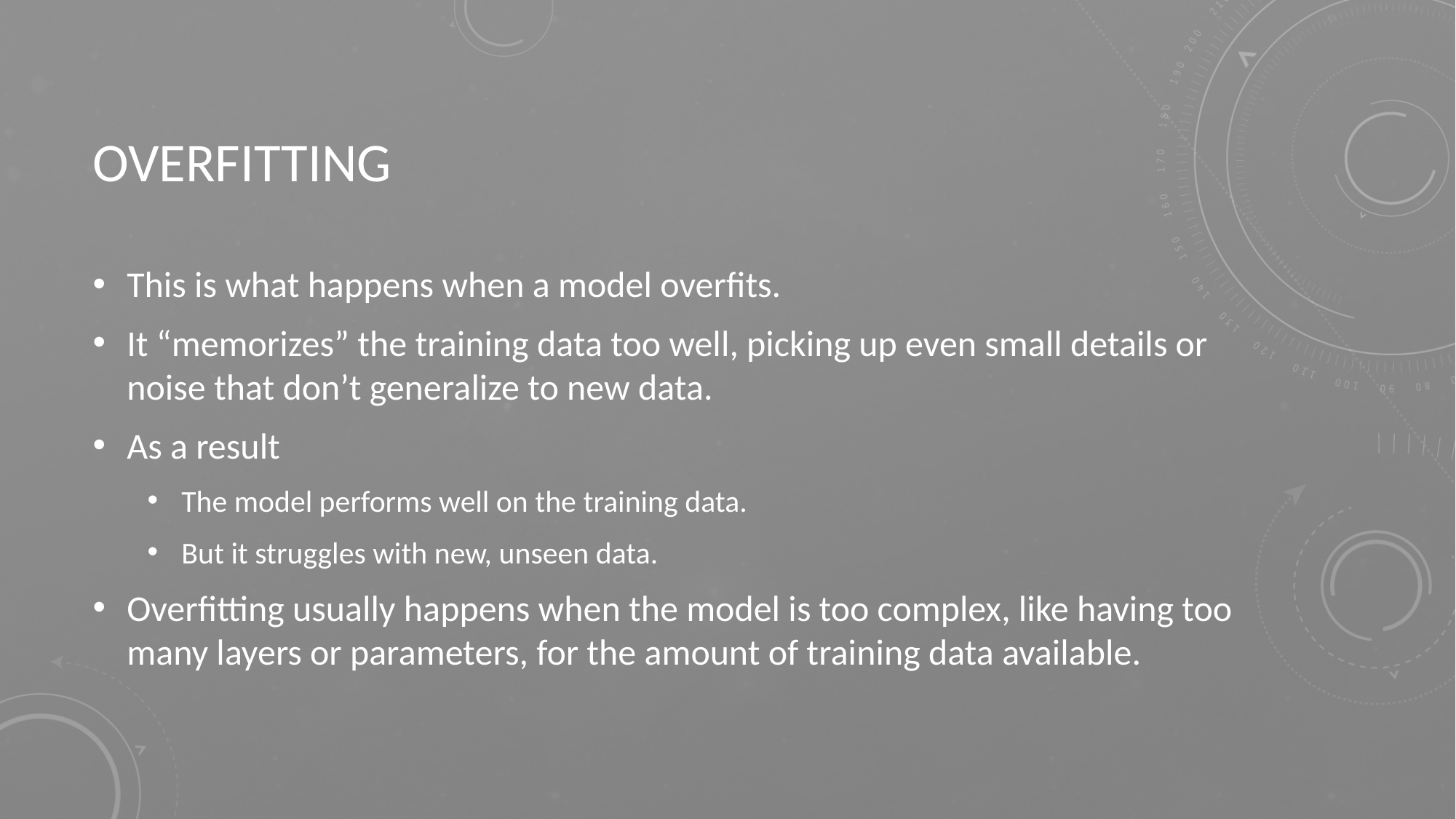

# Overfitting
This is what happens when a model overfits.
It “memorizes” the training data too well, picking up even small details or noise that don’t generalize to new data.
As a result
The model performs well on the training data.
But it struggles with new, unseen data.
Overfitting usually happens when the model is too complex, like having too many layers or parameters, for the amount of training data available.